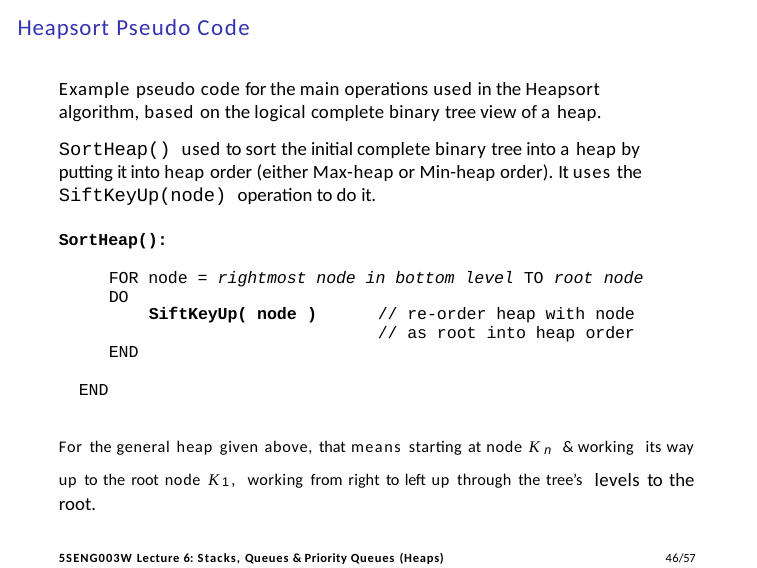

# Heapsort Pseudo Code
Example pseudo code for the main operations used in the Heapsort  algorithm, based on the logical complete binary tree view of a heap.
SortHeap() used to sort the initial complete binary tree into a heap by  putting it into heap order (either Max-heap or Min-heap order). It uses the  SiftKeyUp(node) operation to do it.

SortHeap():

FOR node = rightmost node in bottom level TO root node
DO
SiftKeyUp( node )
// re-order heap with node
// as root into heap order
END

END

For the general heap given above, that means starting at node Kn & working  its way up to the root node K1, working from right to left up through the tree’s  levels to the root.
46/57
5SENG003W Lecture 6: Stacks, Queues & Priority Queues (Heaps)